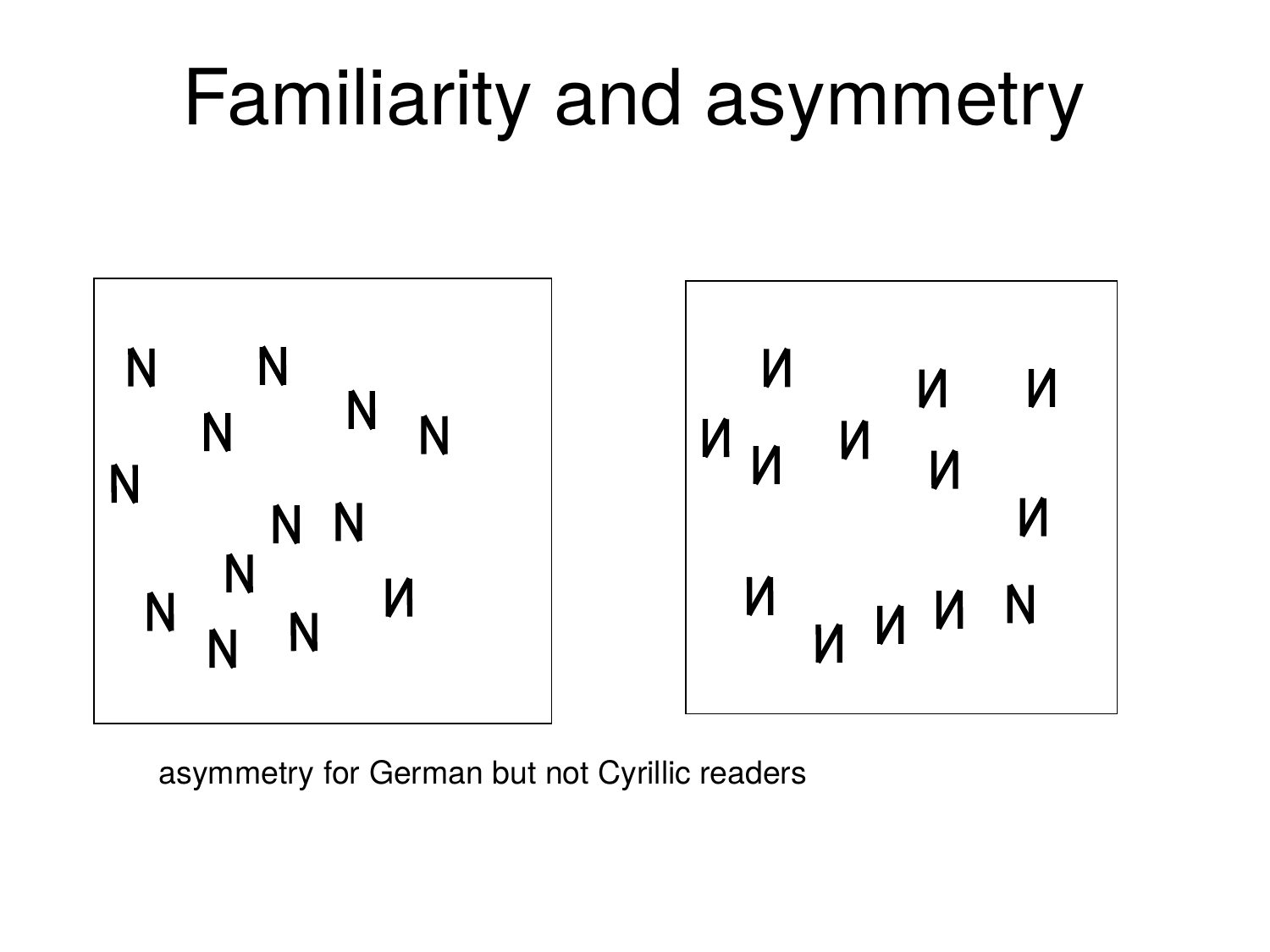

# Familiarity and asymmetry

            asymmetry for German but not Cyrillic readers